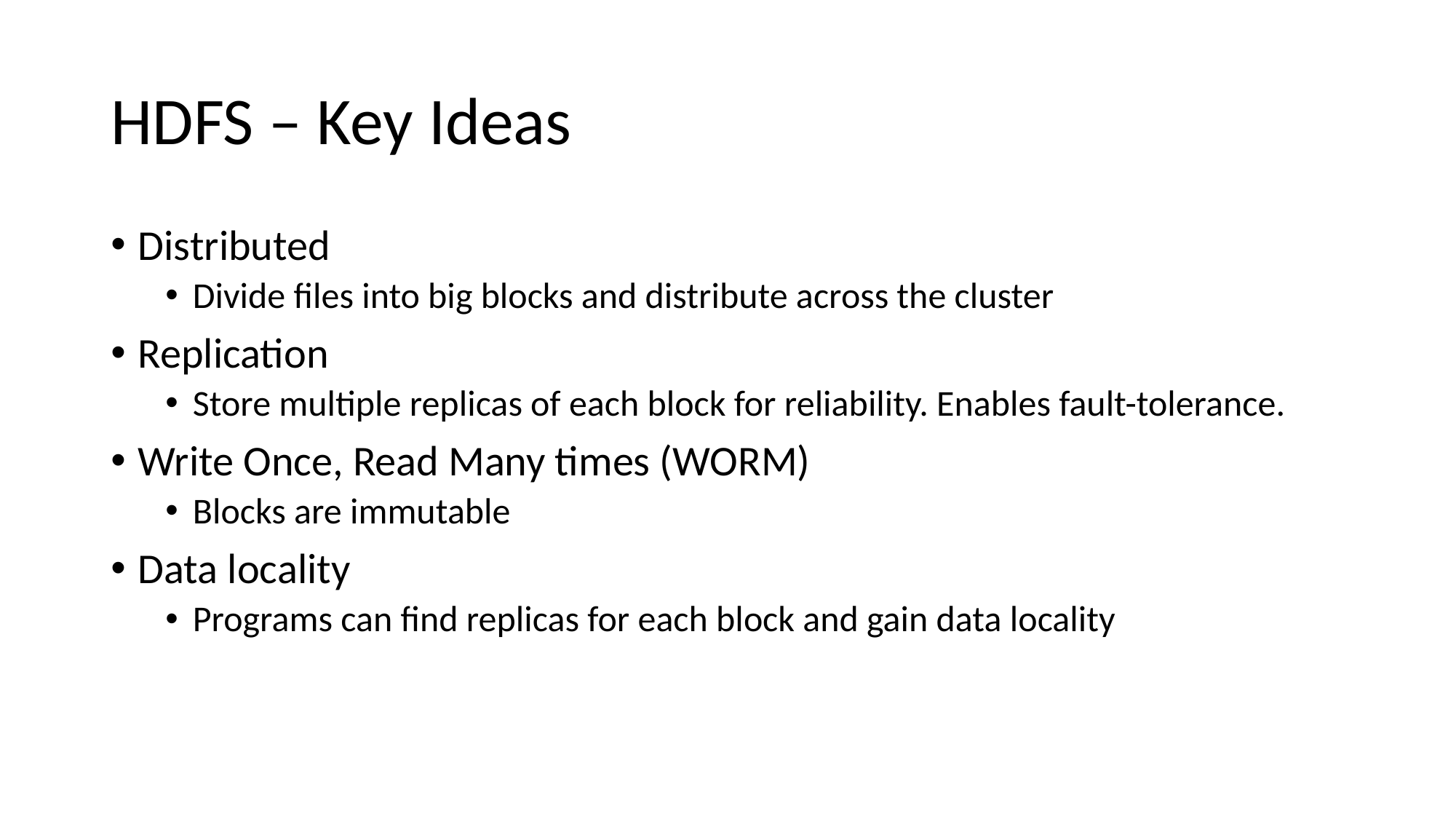

# HDFS – Key Ideas
Distributed
Divide files into big blocks and distribute across the cluster
Replication
Store multiple replicas of each block for reliability. Enables fault-tolerance.
Write Once, Read Many times (WORM)
Blocks are immutable
Data locality
Programs can find replicas for each block and gain data locality